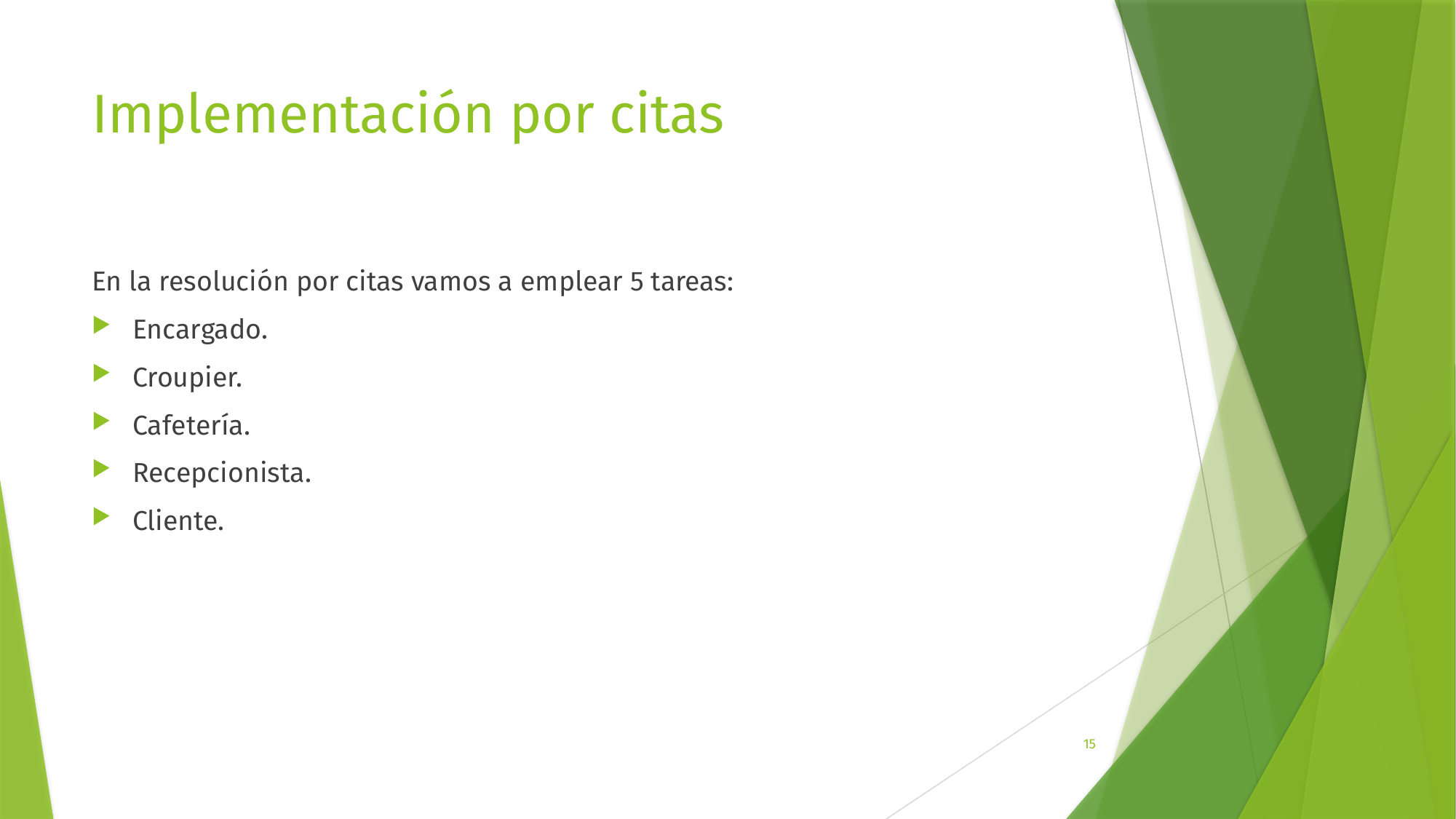

# Implementación por citas
En la resolución por citas vamos a emplear 5 tareas:
Encargado.
Croupier.
Cafetería.
Recepcionista.
Cliente.
15